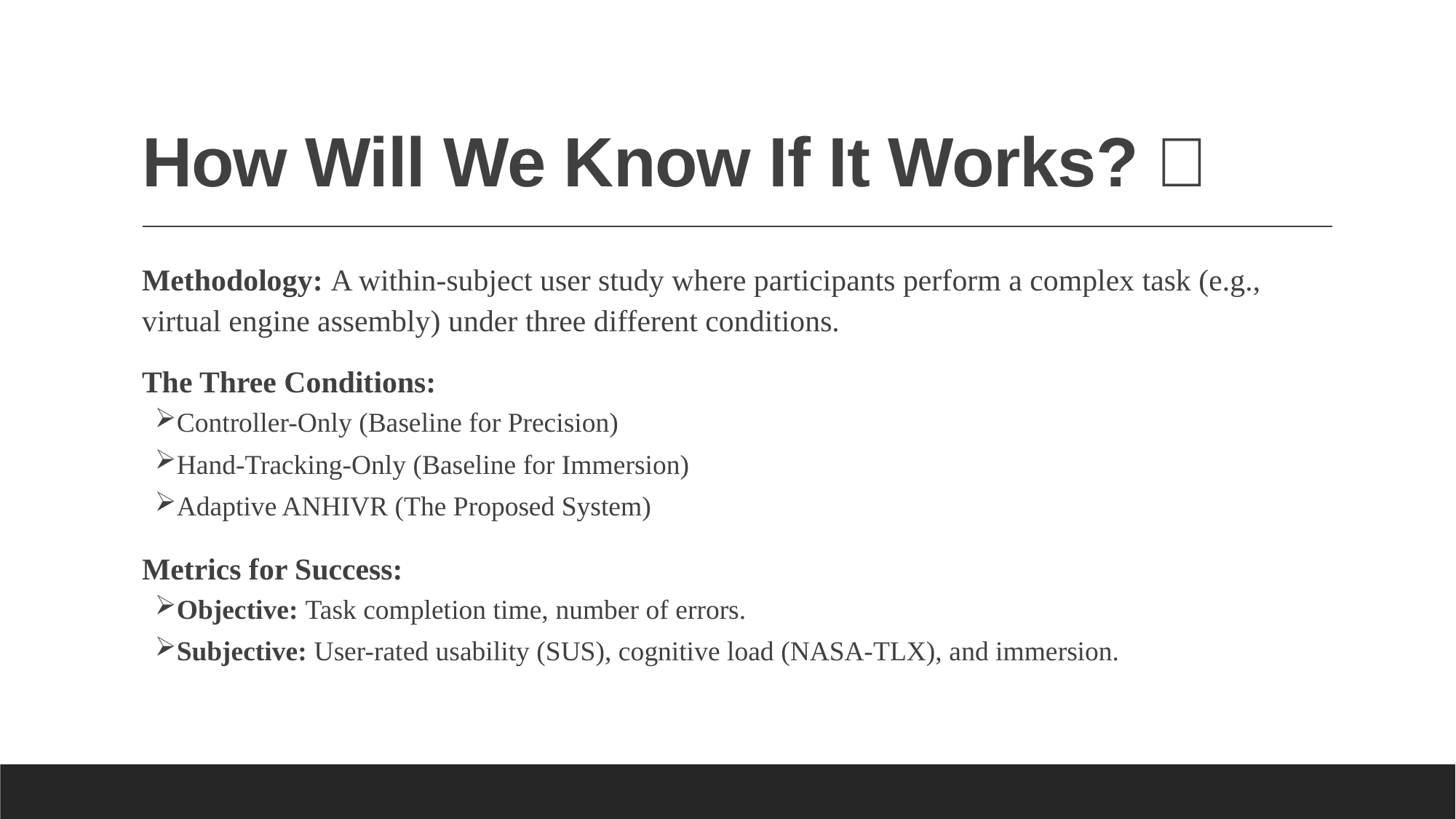

# How Will We Know If It Works? 🧪
Methodology: A within-subject user study where participants perform a complex task (e.g., virtual engine assembly) under three different conditions.
The Three Conditions:
Controller-Only (Baseline for Precision)
Hand-Tracking-Only (Baseline for Immersion)
Adaptive ANHIVR (The Proposed System)
Metrics for Success:
Objective: Task completion time, number of errors.
Subjective: User-rated usability (SUS), cognitive load (NASA-TLX), and immersion.